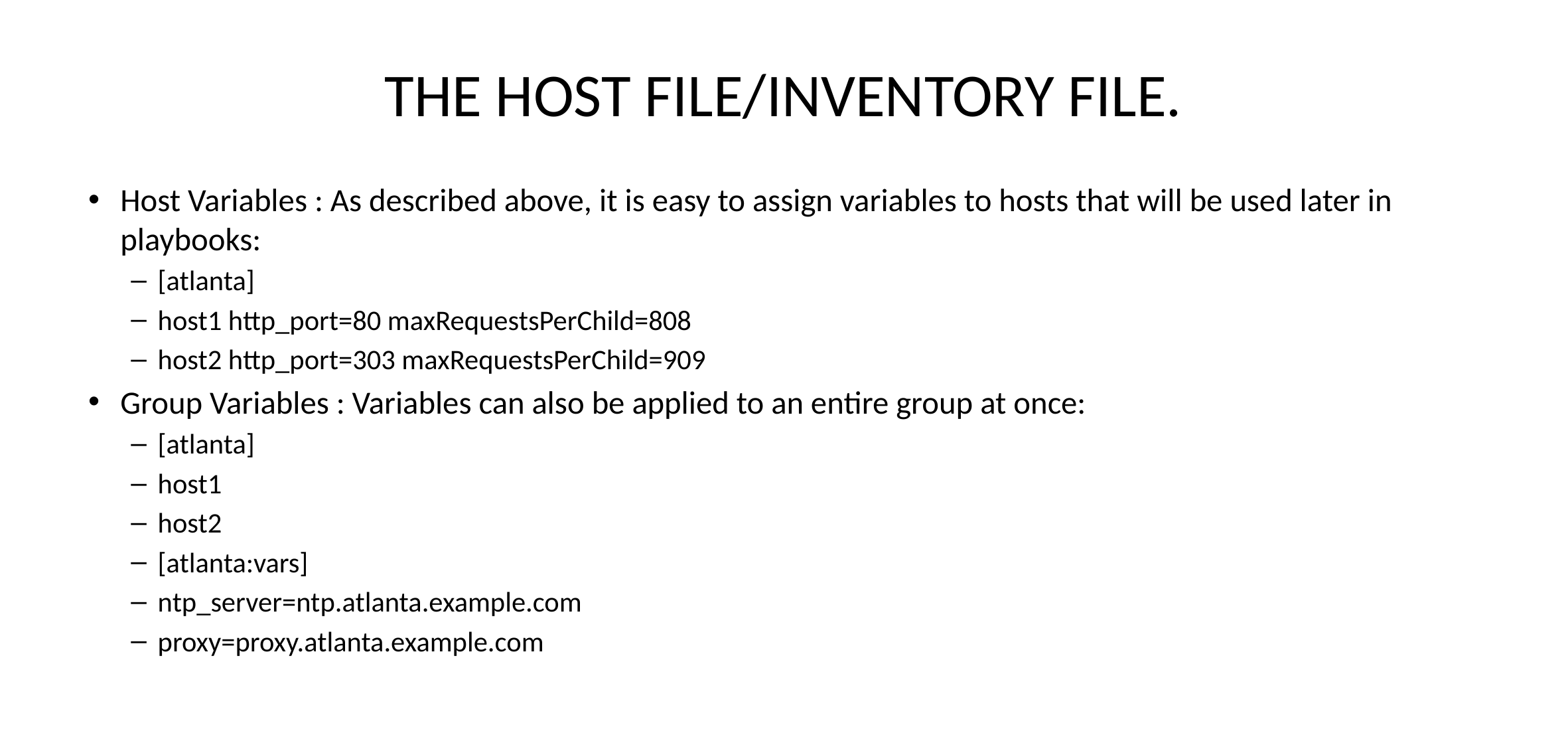

# THE HOST FILE/INVENTORY FILE.
Host Variables : As described above, it is easy to assign variables to hosts that will be used later in playbooks:
[atlanta]
host1 http_port=80 maxRequestsPerChild=808
host2 http_port=303 maxRequestsPerChild=909
Group Variables : Variables can also be applied to an entire group at once:
[atlanta]
host1
host2
[atlanta:vars]
ntp_server=ntp.atlanta.example.com
proxy=proxy.atlanta.example.com